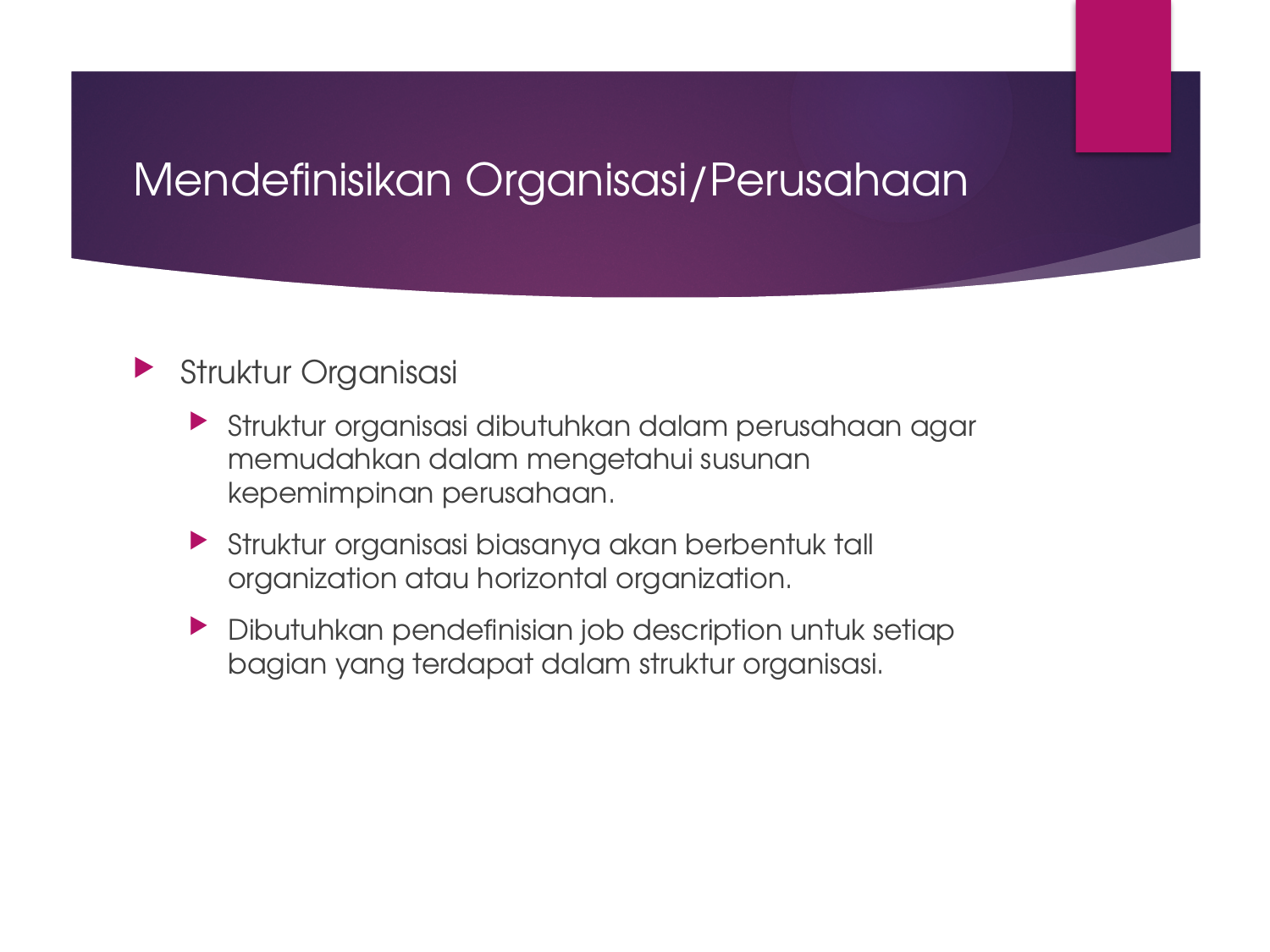

# Mendefinisikan Organisasi/Perusahaan
Struktur Organisasi
Struktur organisasi dibutuhkan dalam perusahaan agar memudahkan dalam mengetahui susunan kepemimpinan perusahaan.
Struktur organisasi biasanya akan berbentuk tall organization atau horizontal organization.
Dibutuhkan pendefinisian job description untuk setiap bagian yang terdapat dalam struktur organisasi.